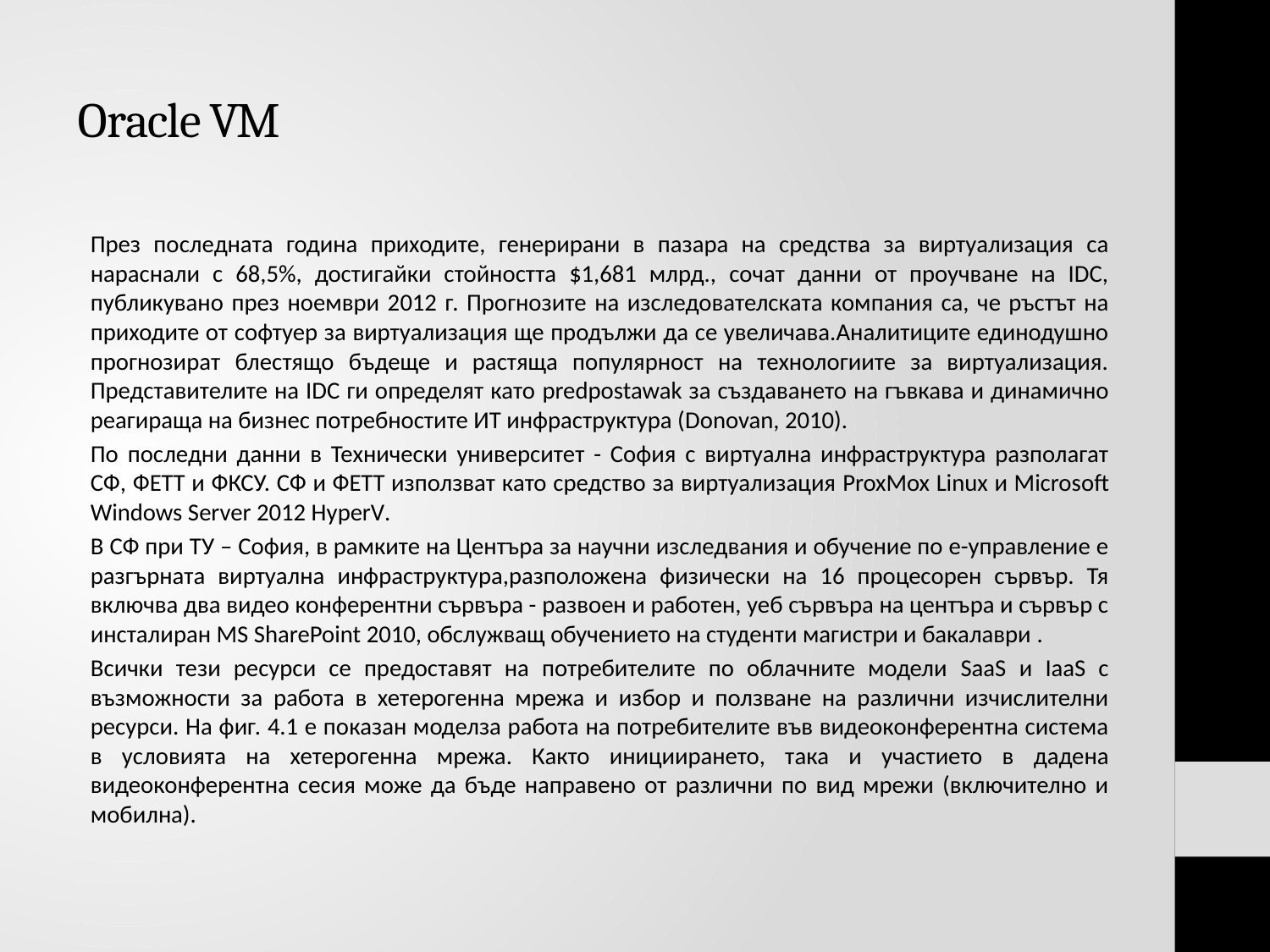

# Oracle VM
	През последната година приходите, генерирани в пазара на средства за виртуализация са нараснали с 68,5%, достигайки стойността $1,681 млрд., сочат данни от проучване на IDC, публикувано през ноември 2012 г. Прогнозите на изследователската компания са, че ръстът на приходите от софтуер за виртуализация ще продължи да се увеличава.Аналитиците единодушно прогнозират блестящо бъдеще и растяща популярност на технологиите за виртуализация. Представителите на IDC ги определят като predpostawak за създаването на гъвкава и динамично реагираща на бизнес потребностите ИТ инфраструктура (Donovan, 2010).
	По последни данни в Технически университет - София с виртуална инфраструктура разполагат СФ, ФЕТТ и ФКСУ. СФ и ФЕТТ използват като средство за виртуализация ProxMox Linux и Microsоft Windows Server 2012 HyperV.
	В СФ при ТУ – София, в рамките на Центъра за научни изследвания и обучение по е-управление е разгърната виртуална инфраструктура,разположена физически на 16 процесорен сървър. Тя включва два видео конферентни сървъра - развоен и работен, уеб сървъра на центъра и сървър с инсталиран MS SharePoint 2010, обслужващ обучението на студенти магистри и бакалаври .
	Всички тези ресурси се предоставят на потребителите по облачните модели SaaS и IaaS с възможности за работа в хетерогенна мрежа и избор и ползване на различни изчислителни ресурси. На фиг. 4.1 е показан моделза работа на потребителите във видеоконферентна система в условията на хетерогенна мрежа. Както инициирането, така и участието в дадена видеоконферентна сесия може да бъде направено от различни по вид мрежи (включително и мобилна).